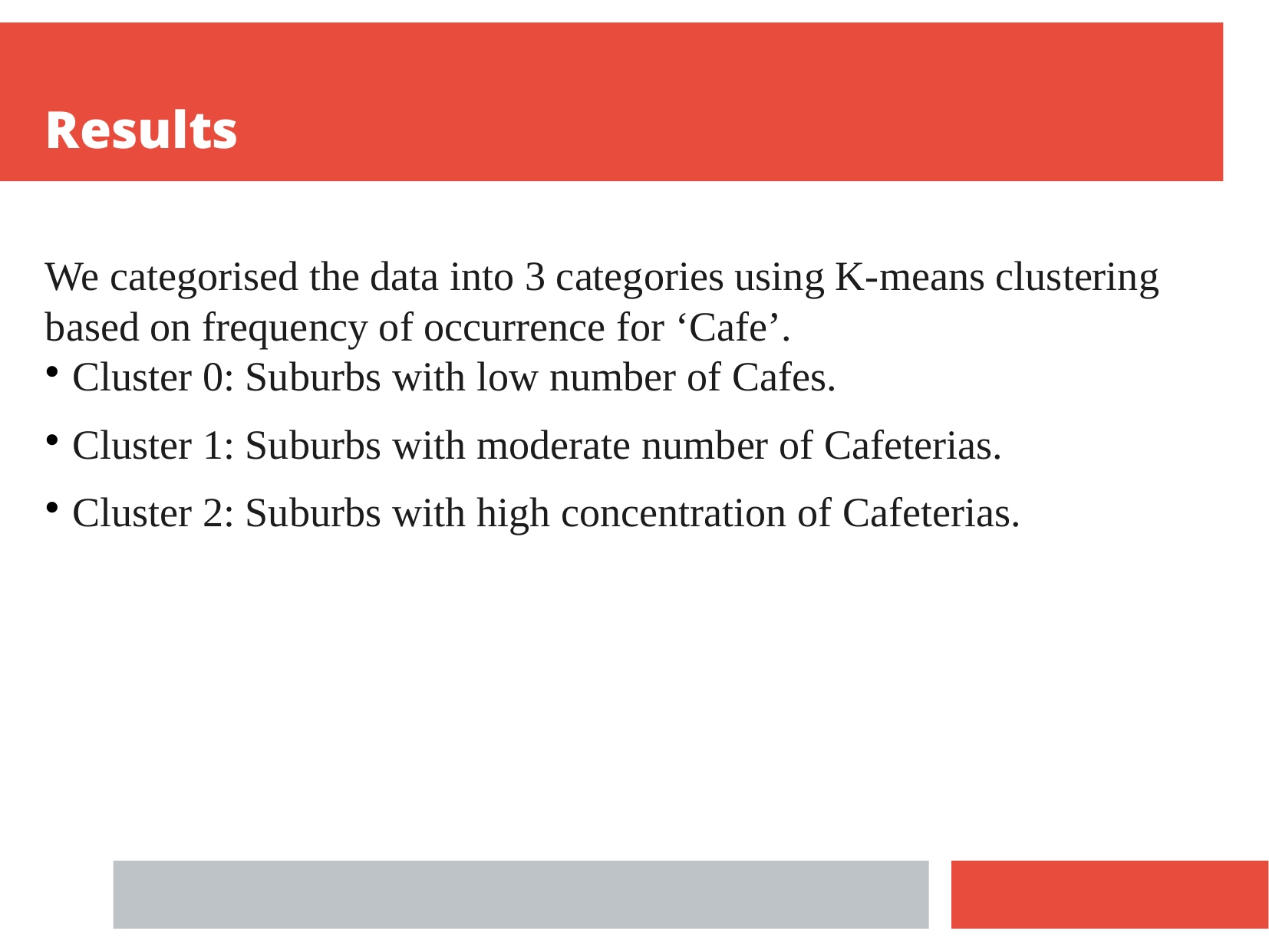

Results
We categorised the data into 3 categories using K-means clustering based on frequency of occurrence for ‘Cafe’.
Cluster 0: Suburbs with low number of Cafes.
Cluster 1: Suburbs with moderate number of Cafeterias.
Cluster 2: Suburbs with high concentration of Cafeterias.